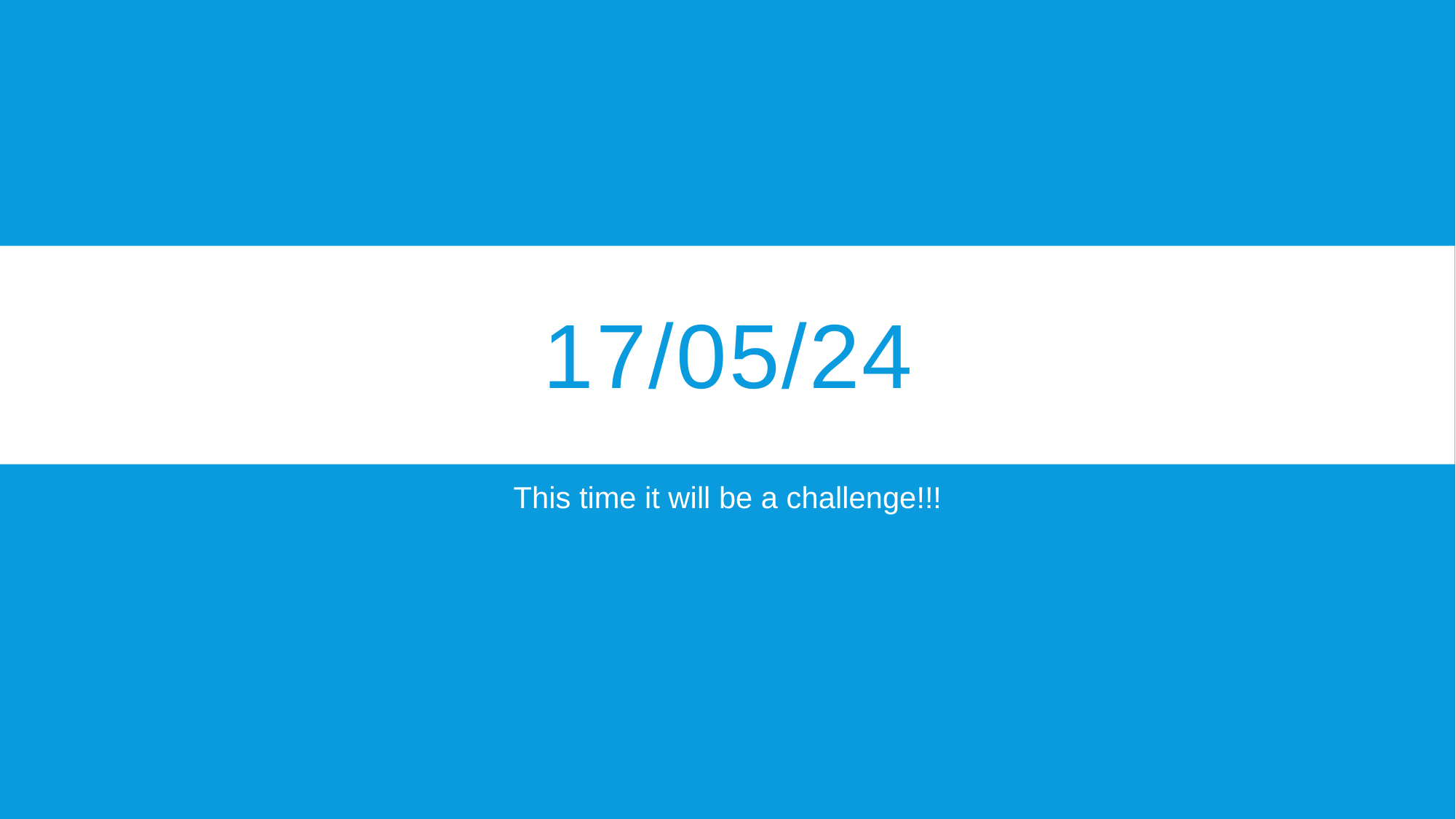

# 17/05/24
This time it will be a challenge!!!